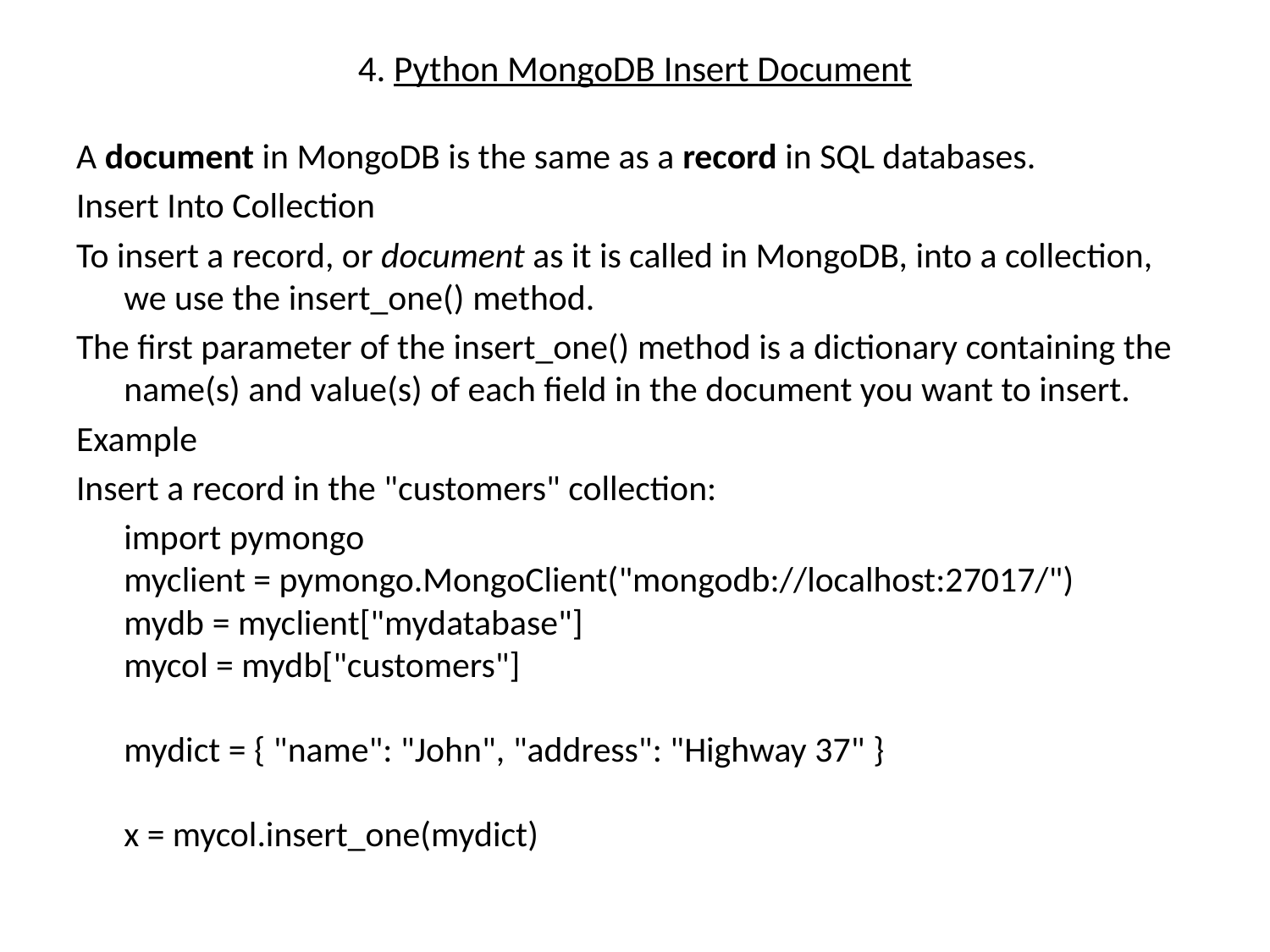

# 4. Python MongoDB Insert Document
A document in MongoDB is the same as a record in SQL databases.
Insert Into Collection
To insert a record, or document as it is called in MongoDB, into a collection, we use the insert_one() method.
The first parameter of the insert_one() method is a dictionary containing the name(s) and value(s) of each field in the document you want to insert.
Example
Insert a record in the "customers" collection:
	import pymongo
myclient = pymongo.MongoClient("mongodb://localhost:27017/")
mydb = myclient["mydatabase"]
mycol = mydb["customers"]
mydict = { "name": "John", "address": "Highway 37" }
x = mycol.insert_one(mydict)